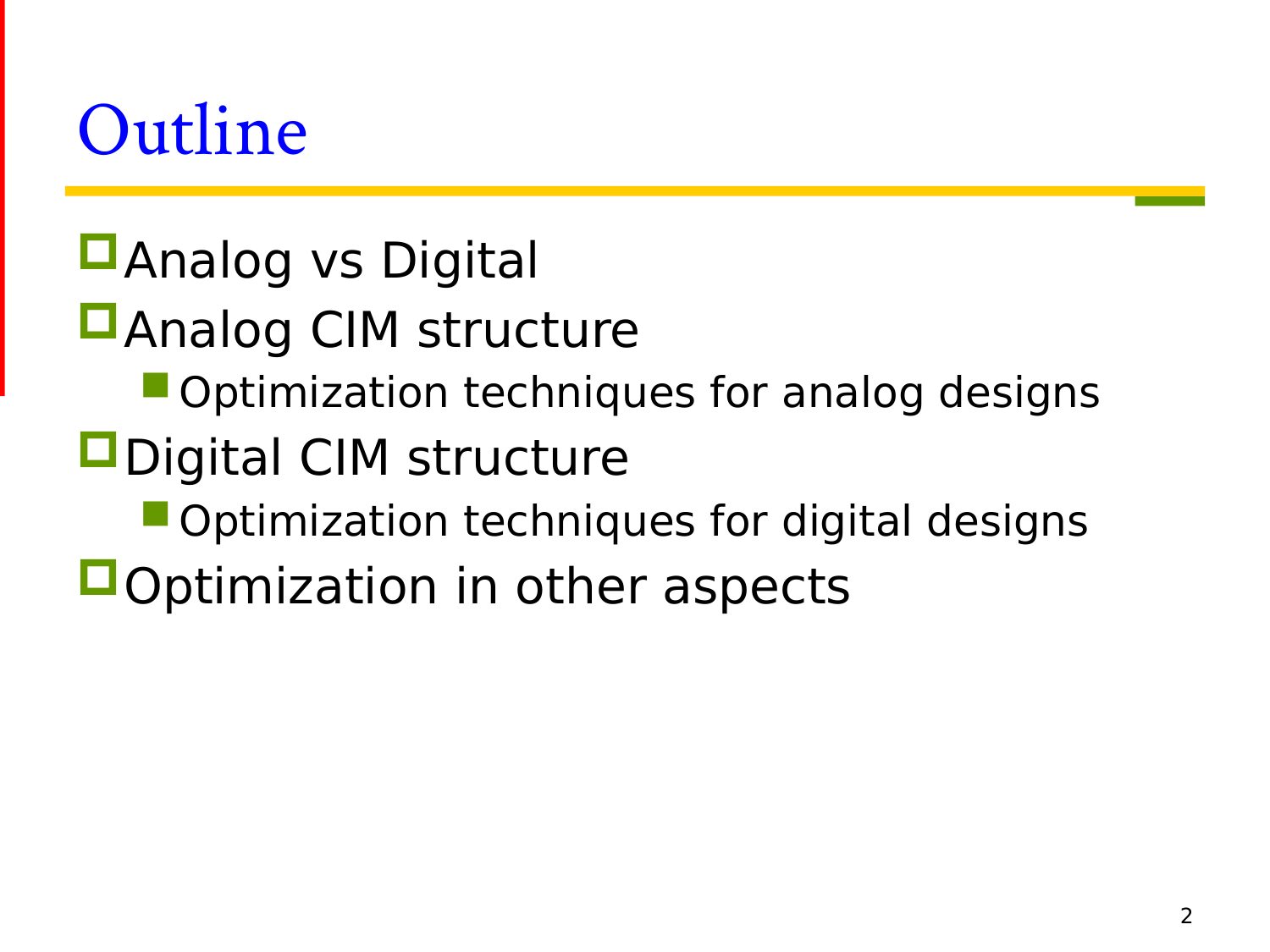

# Outline
Analog vs Digital
Analog CIM structure
Optimization techniques for analog designs
Digital CIM structure
Optimization techniques for digital designs
Optimization in other aspects
2